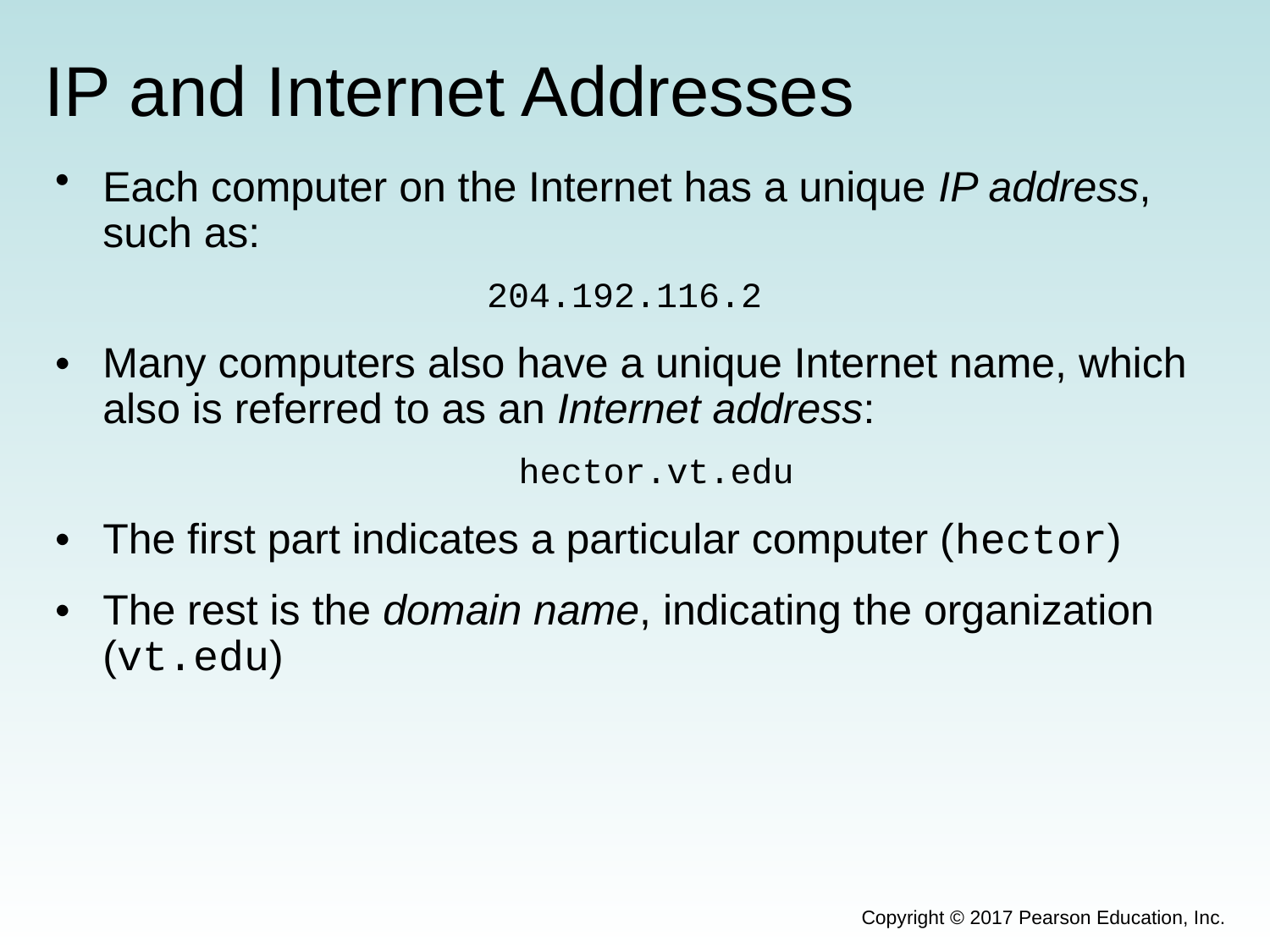

# IP and Internet Addresses
Each computer on the Internet has a unique IP address, such as:
204.192.116.2
Many computers also have a unique Internet name, which also is referred to as an Internet address:
hector.vt.edu
The first part indicates a particular computer (hector)
The rest is the domain name, indicating the organization (vt.edu)
Copyright © 2017 Pearson Education, Inc.